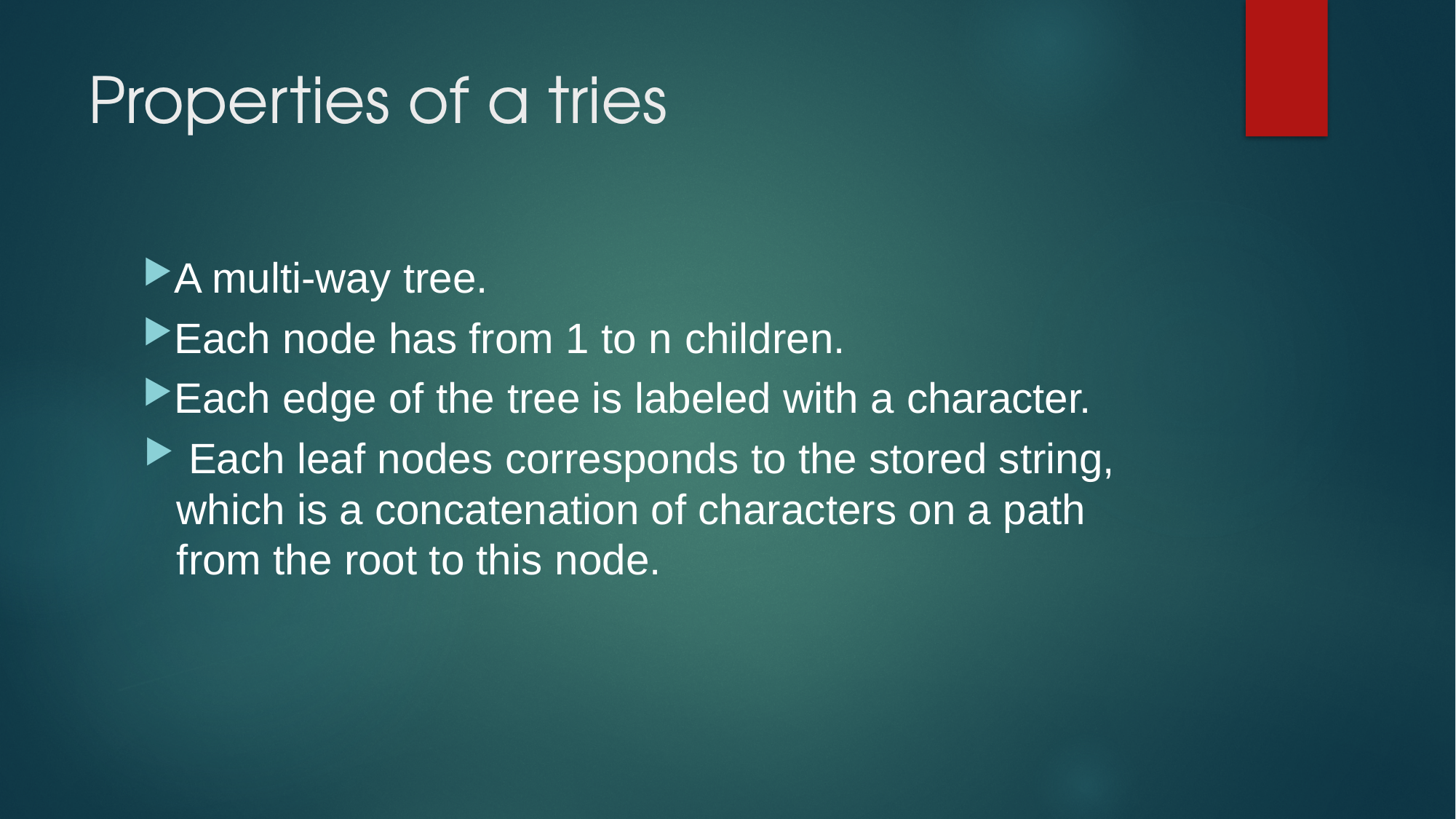

# Properties of a tries
A multi-way tree.
Each node has from 1 to n children.
Each edge of the tree is labeled with a character.
 Each leaf nodes corresponds to the stored string,    which is a concatenation of characters on a path   from the root to this node.